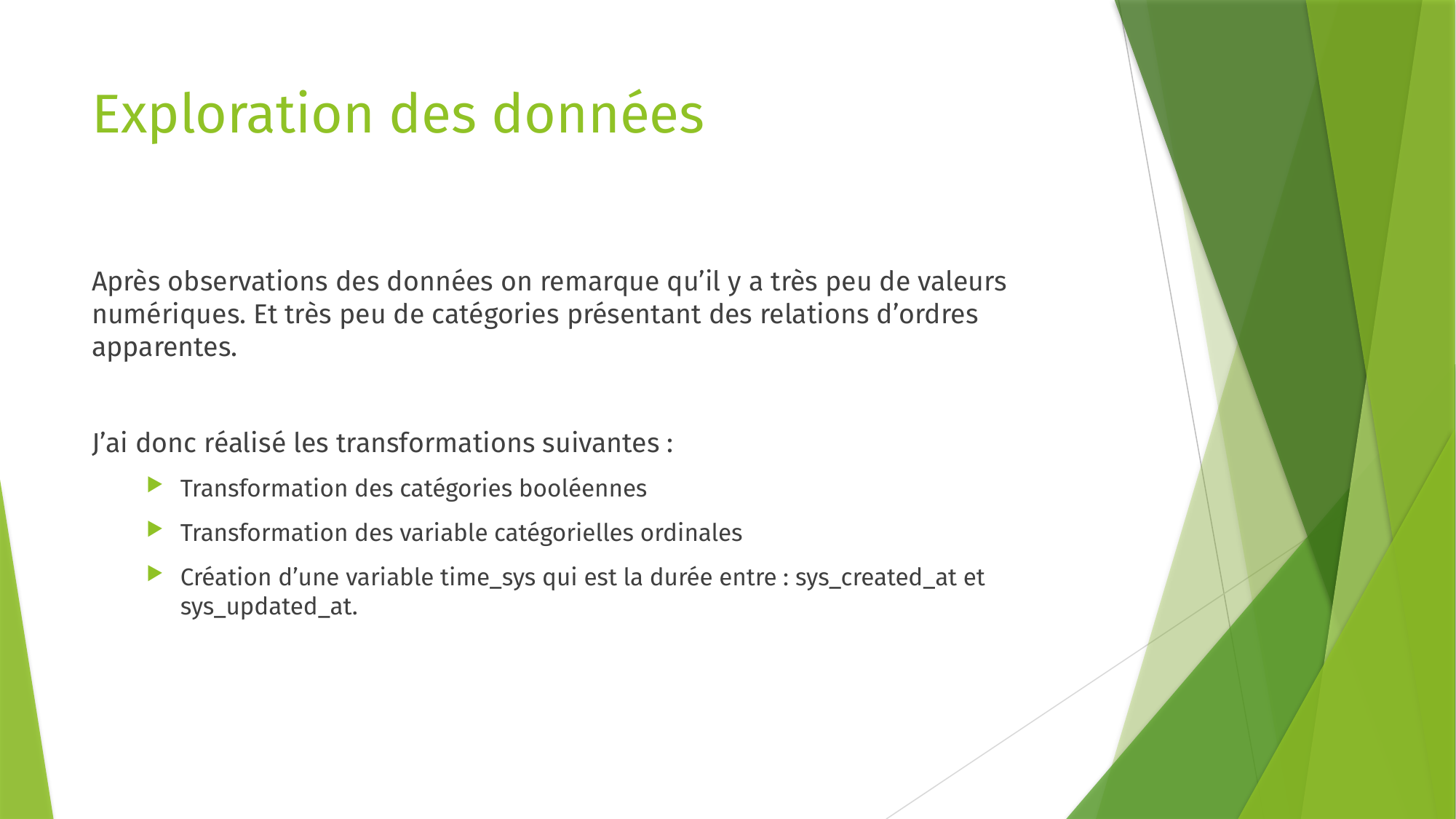

# Exploration des données
Après observations des données on remarque qu’il y a très peu de valeurs numériques. Et très peu de catégories présentant des relations d’ordres apparentes.

J’ai donc réalisé les transformations suivantes :
Transformation des catégories booléennes
Transformation des variable catégorielles ordinales
Création d’une variable time_sys qui est la durée entre : sys_created_at et sys_updated_at.